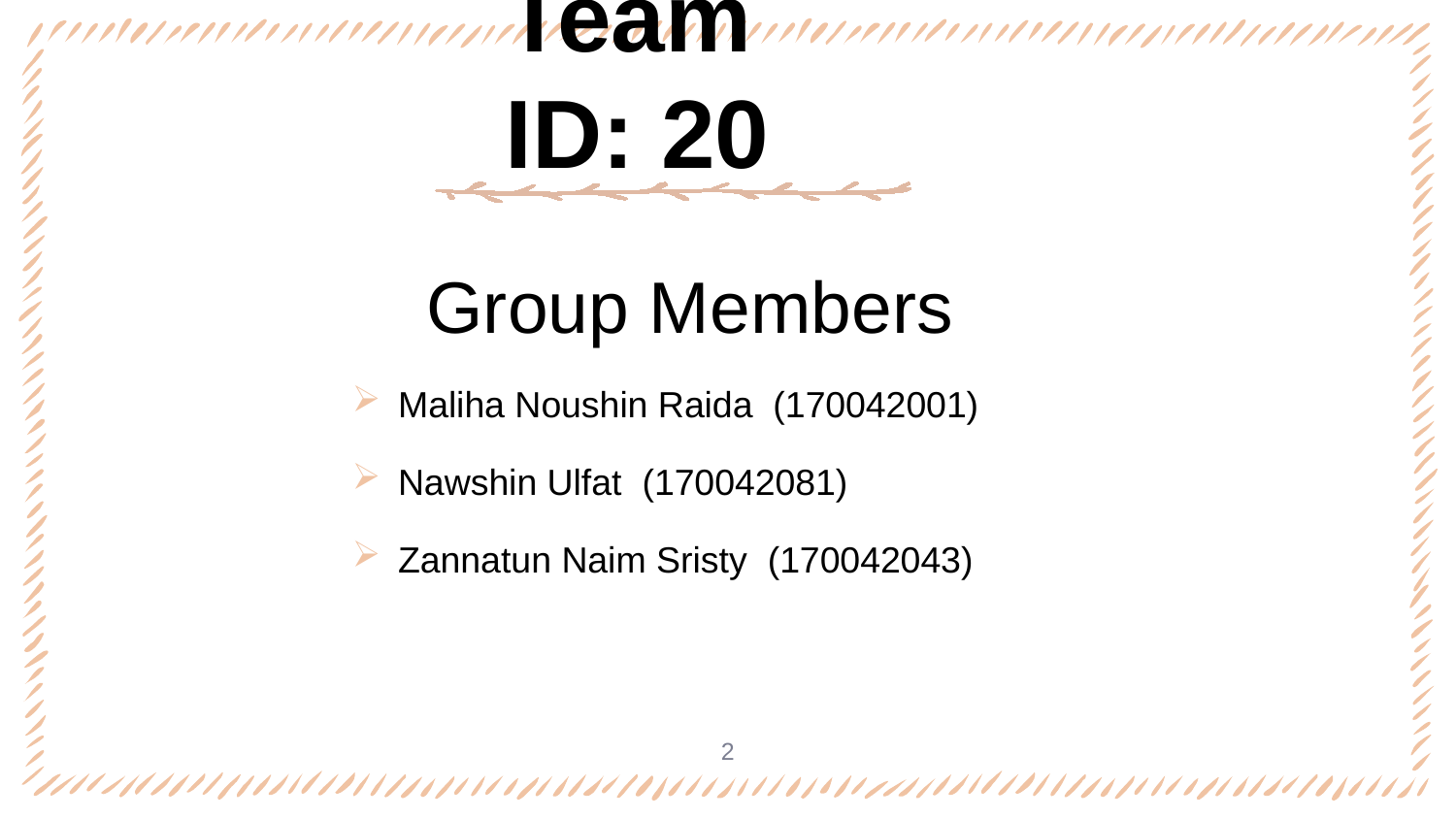

# Team ID: 20

    Group Members
Maliha Noushin Raida  (170042001)
Nawshin Ulfat  (170042081)
Zannatun Naim Sristy  (170042043)

2